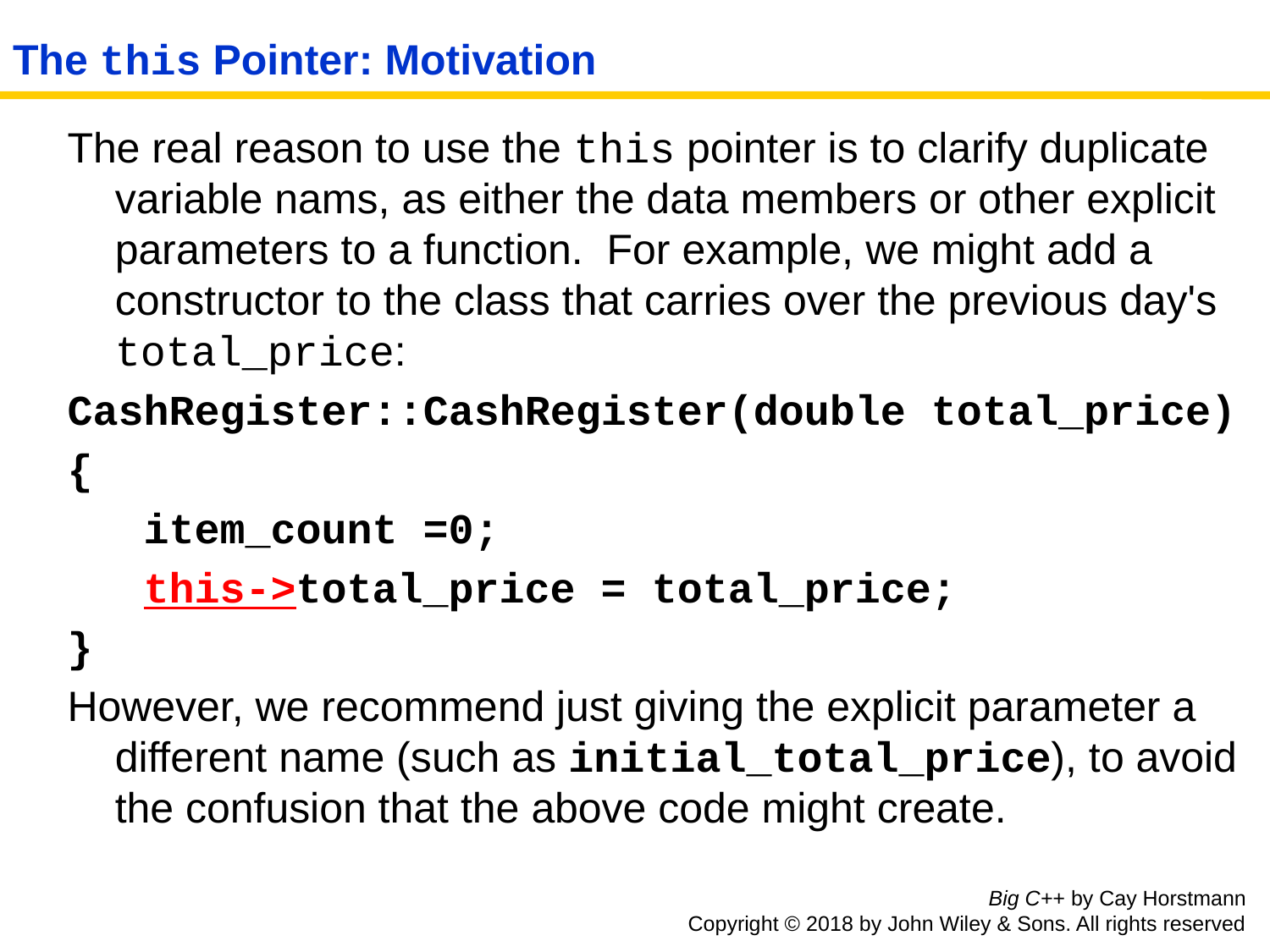

# The this Pointer: Motivation
The real reason to use the this pointer is to clarify duplicate variable nams, as either the data members or other explicit parameters to a function.  For example, we might add a constructor to the class that carries over the previous day's total_price:
CashRegister::CashRegister(double total_price)
{
   item_count =0;
   this->total_price = total_price;
}
However, we recommend just giving the explicit parameter a different name (such as initial_total_price), to avoid the confusion that the above code might create.
Big C++ by Cay Horstmann
Copyright © 2018 by John Wiley & Sons. All rights reserved